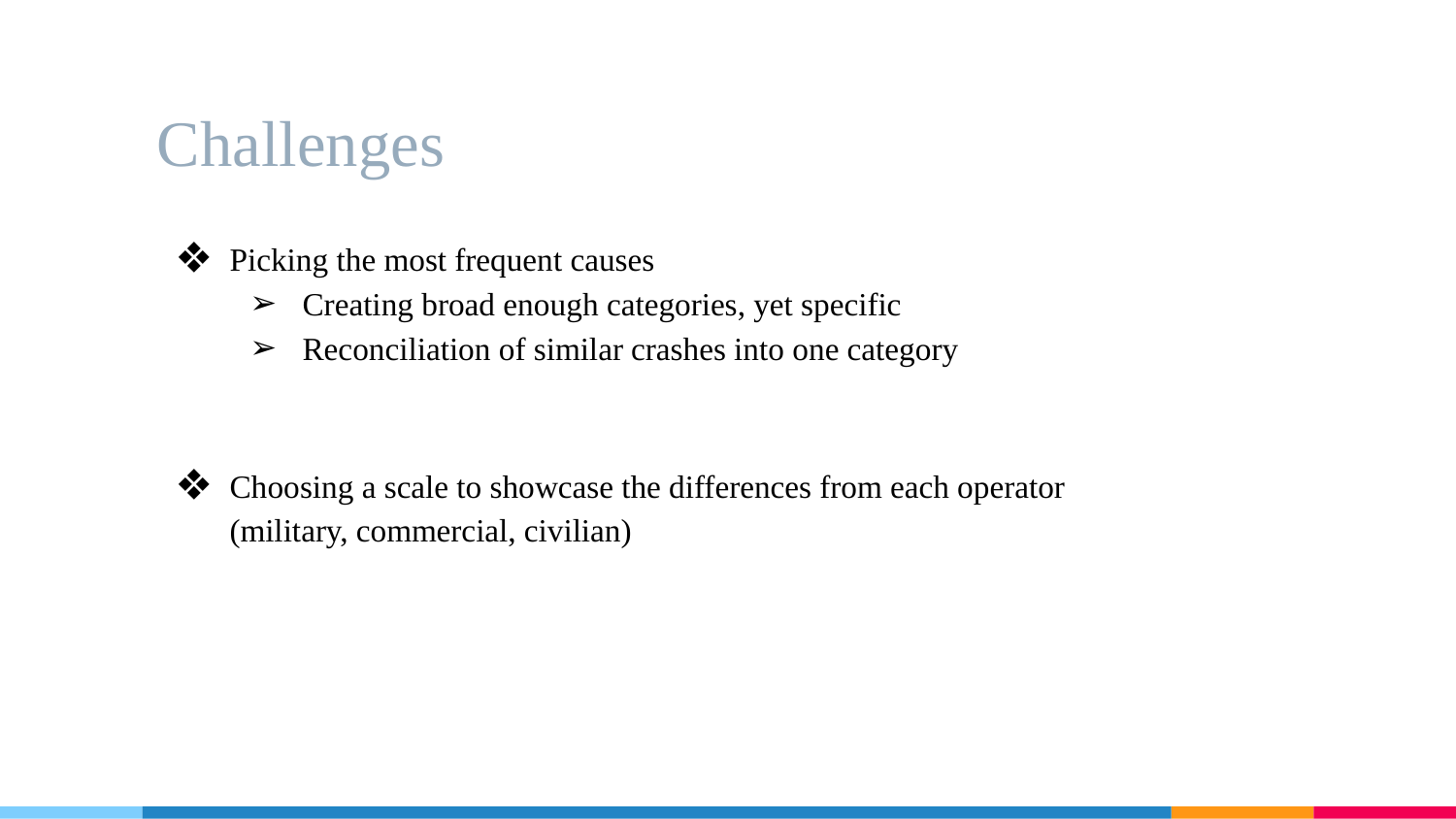

# Challenges
Picking the most frequent causes
Creating broad enough categories, yet specific
Reconciliation of similar crashes into one category

Choosing a scale to showcase the differences from each operator (military, commercial, civilian)